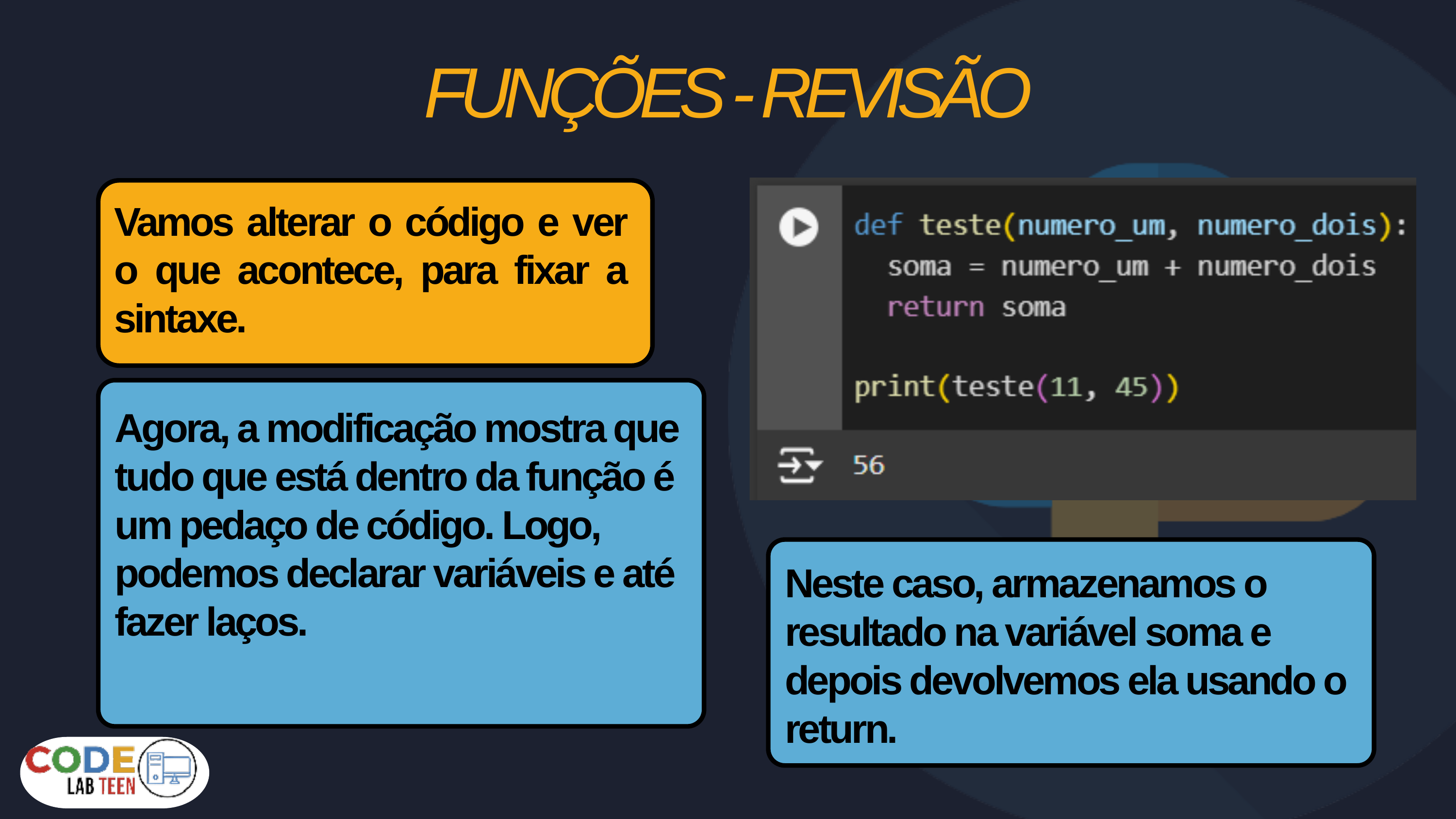

FUNÇÕES - REVISÃO

Vamos alterar o código e ver o que acontece, para fixar a sintaxe.

Agora, a modificação mostra que tudo que está dentro da função é um pedaço de código. Logo, podemos declarar variáveis e até fazer laços.

Neste caso, armazenamos o resultado na variável soma e depois devolvemos ela usando o return.